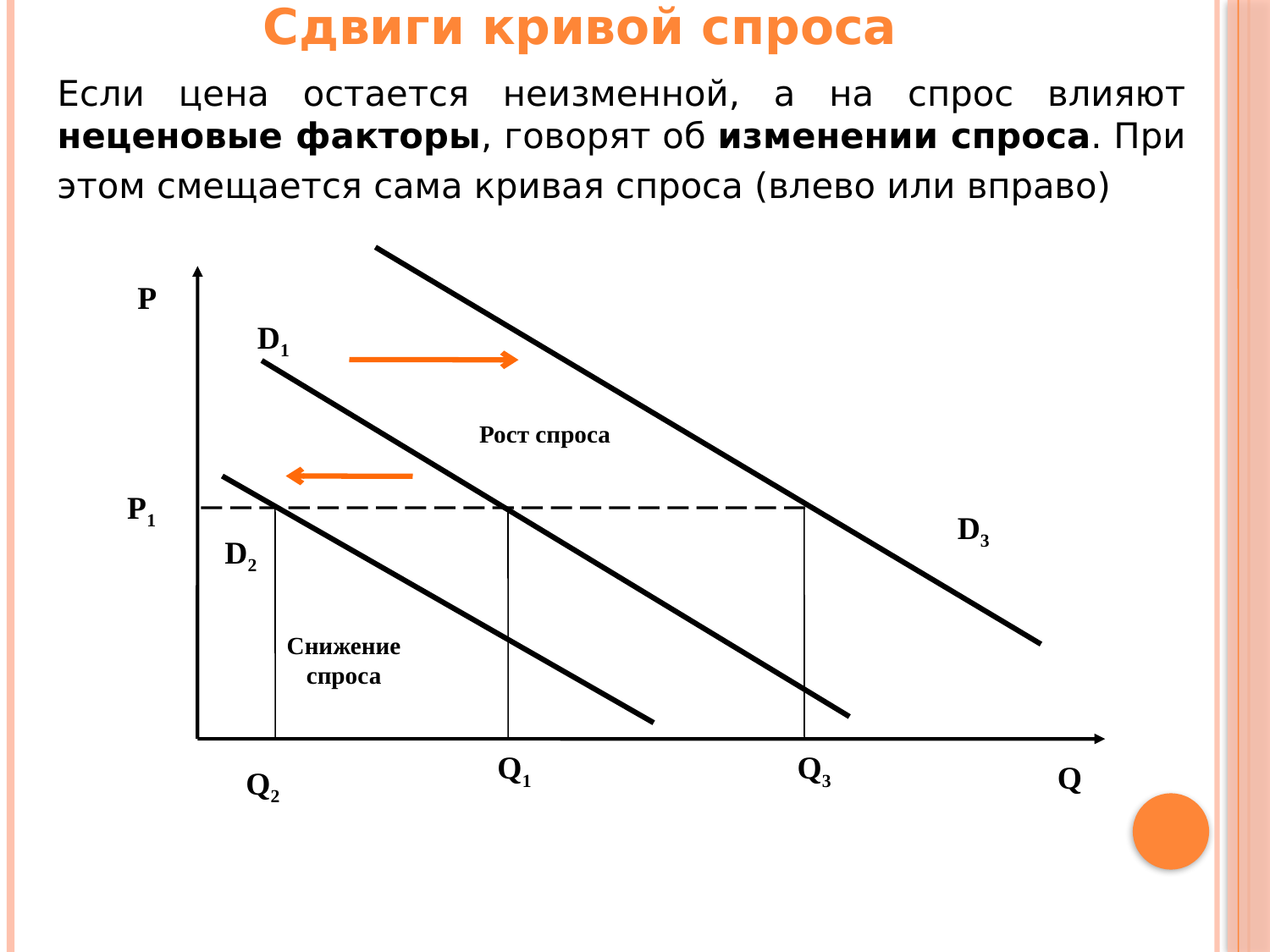

Сдвиги кривой спроса
Если цена остается неизменной, а на спрос влияют неценовые факторы, говорят об изменении спроса. При этом смещается сама кривая спроса (влево или вправо)

P
D1

Q

D3
Рост спроса

D2
P1

Снижение спроса
Q1
Q3
Q2